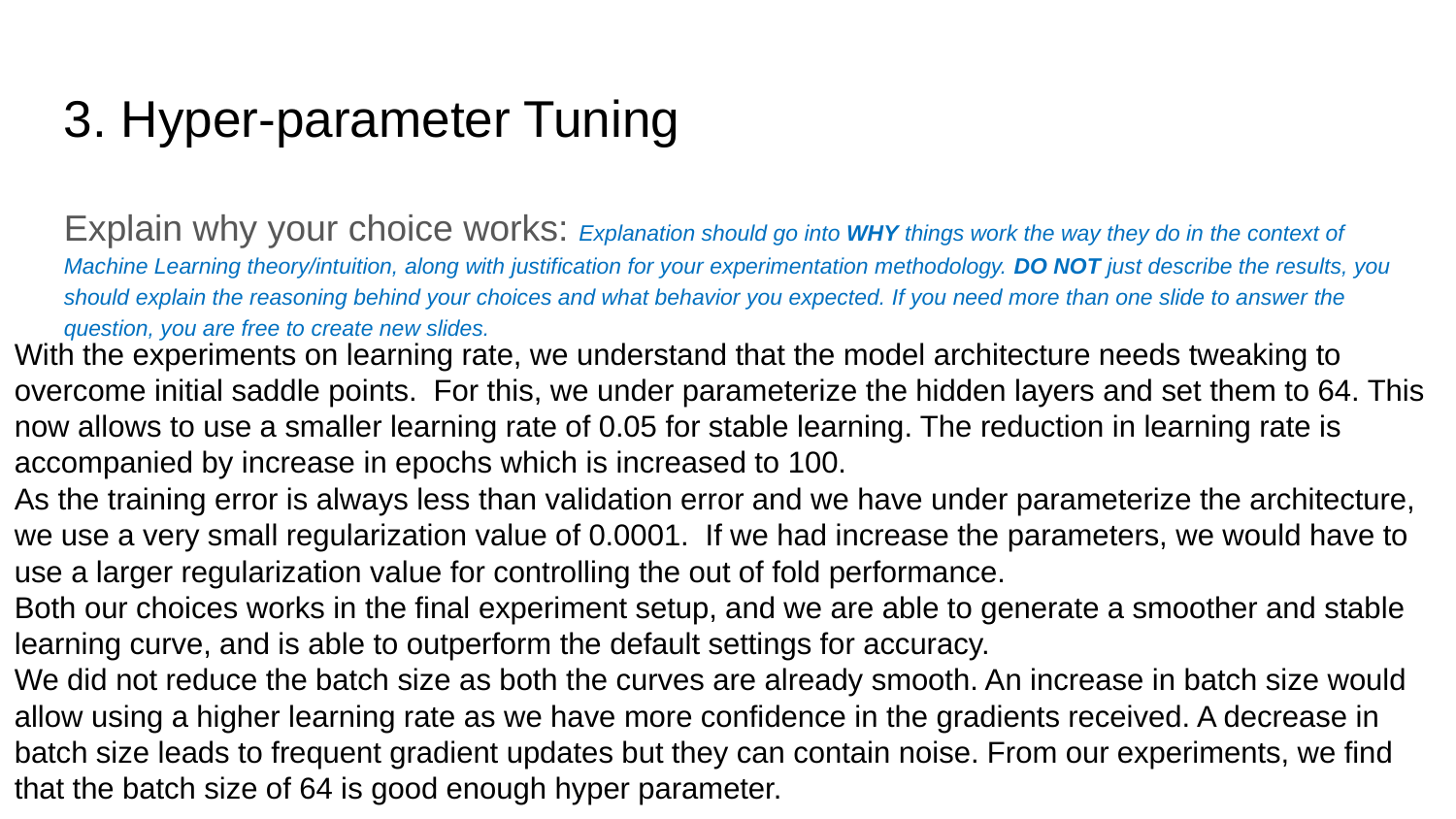

3. Hyper-parameter Tuning
Explain why your choice works: Explanation should go into WHY things work the way they do in the context of Machine Learning theory/intuition, along with justification for your experimentation methodology. DO NOT just describe the results, you should explain the reasoning behind your choices and what behavior you expected. If you need more than one slide to answer the question, you are free to create new slides.
With the experiments on learning rate, we understand that the model architecture needs tweaking to overcome initial saddle points.  For this, we under parameterize the hidden layers and set them to 64. This now allows to use a smaller learning rate of 0.05 for stable learning. The reduction in learning rate is accompanied by increase in epochs which is increased to 100.
As the training error is always less than validation error and we have under parameterize the architecture, we use a very small regularization value of 0.0001.  If we had increase the parameters, we would have to use a larger regularization value for controlling the out of fold performance.
Both our choices works in the final experiment setup, and we are able to generate a smoother and stable learning curve, and is able to outperform the default settings for accuracy.
We did not reduce the batch size as both the curves are already smooth. An increase in batch size would allow using a higher learning rate as we have more confidence in the gradients received. A decrease in batch size leads to frequent gradient updates but they can contain noise. From our experiments, we find that the batch size of 64 is good enough hyper parameter.